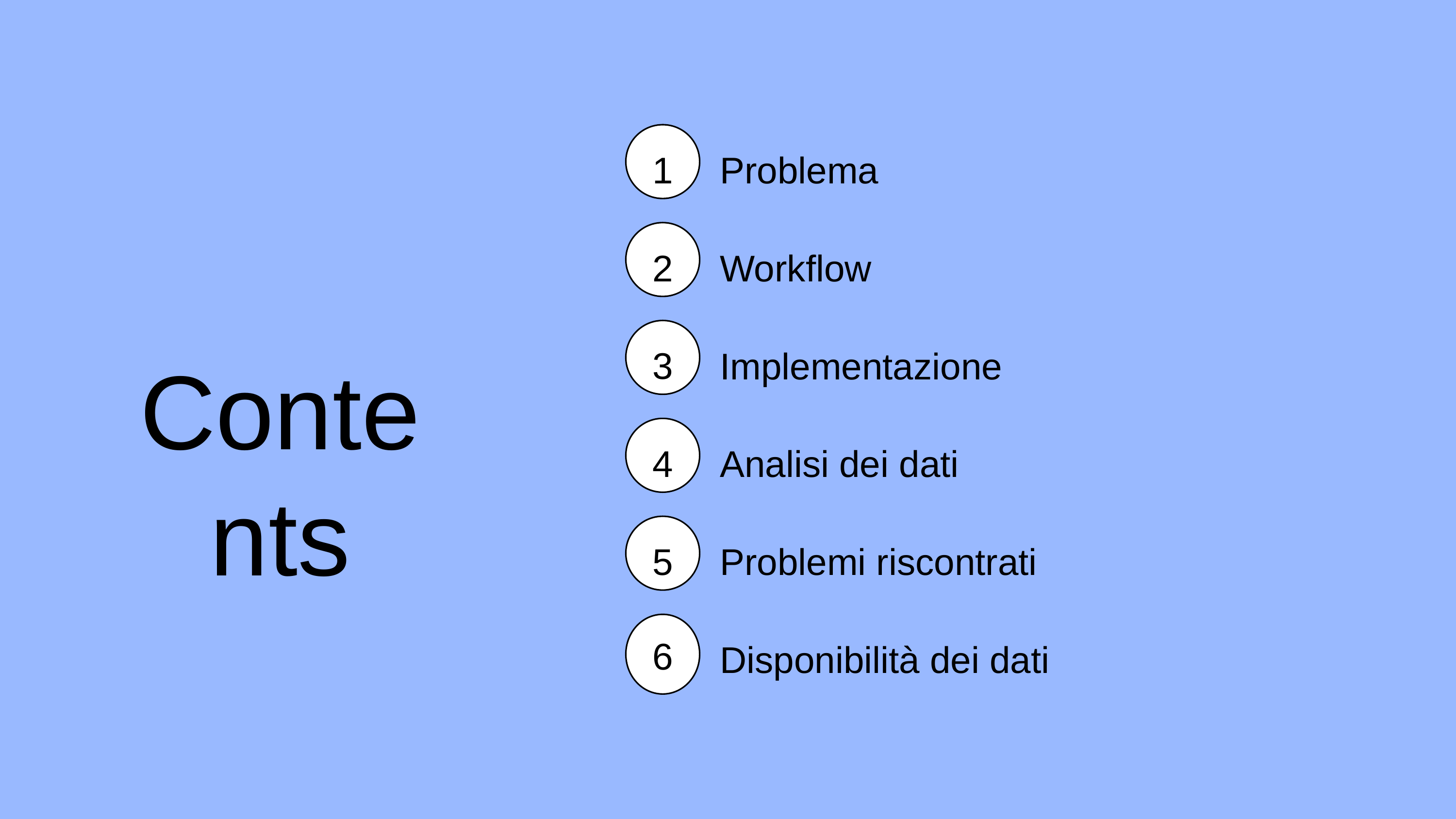

1
Problema

2
Workflow

3
Implementazione

Contents
4
Analisi dei dati

5
Problemi riscontrati

Disponibilità dei dati

6